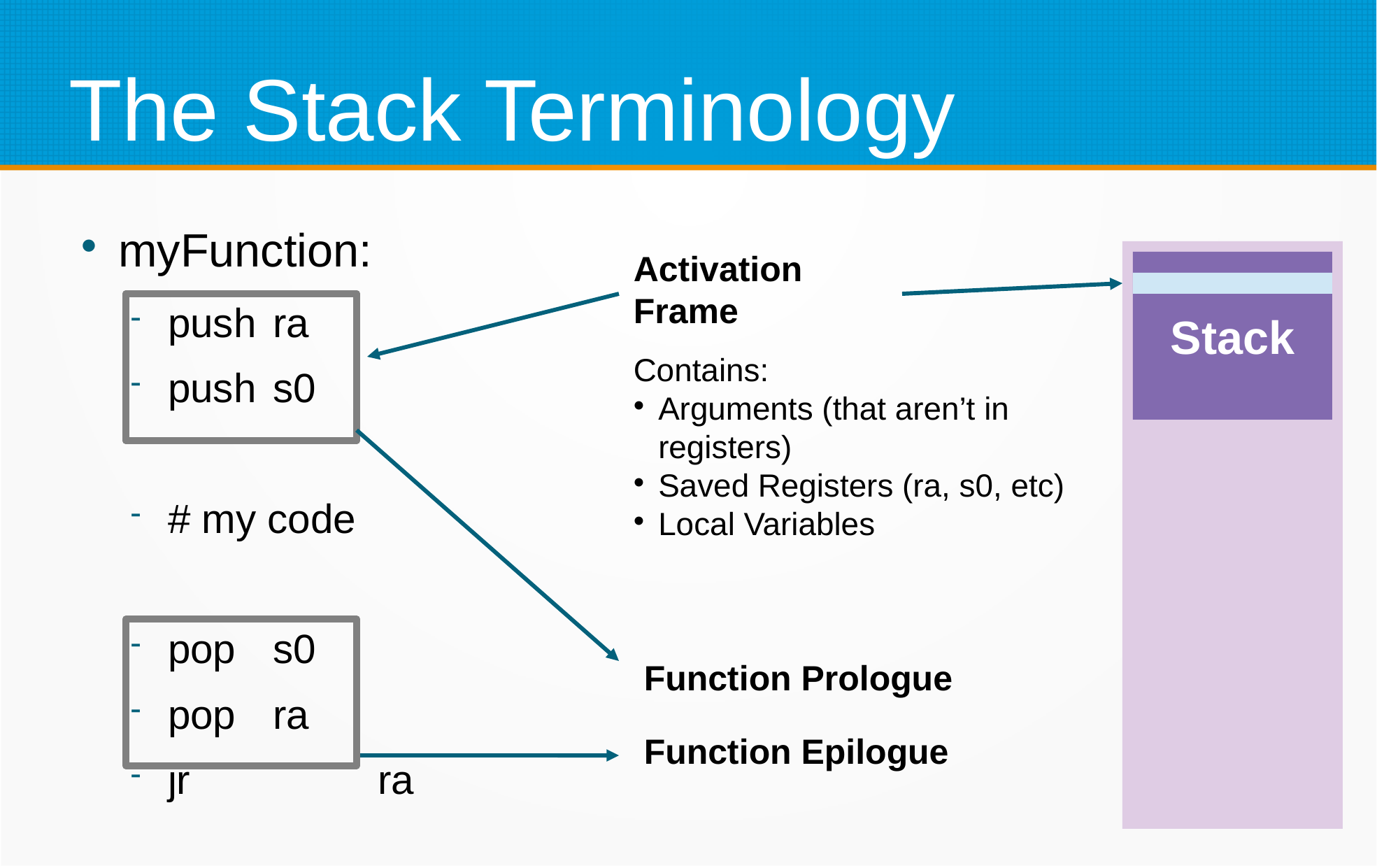

The Stack Terminology
myFunction:
push	ra
push	s0

# my code

pop	s0
pop	ra
jr		ra

Stack
Activation Frame

Contains:
Arguments (that aren’t in registers)
Saved Registers (ra, s0, etc)
Local Variables

Function Prologue
Function Epilogue